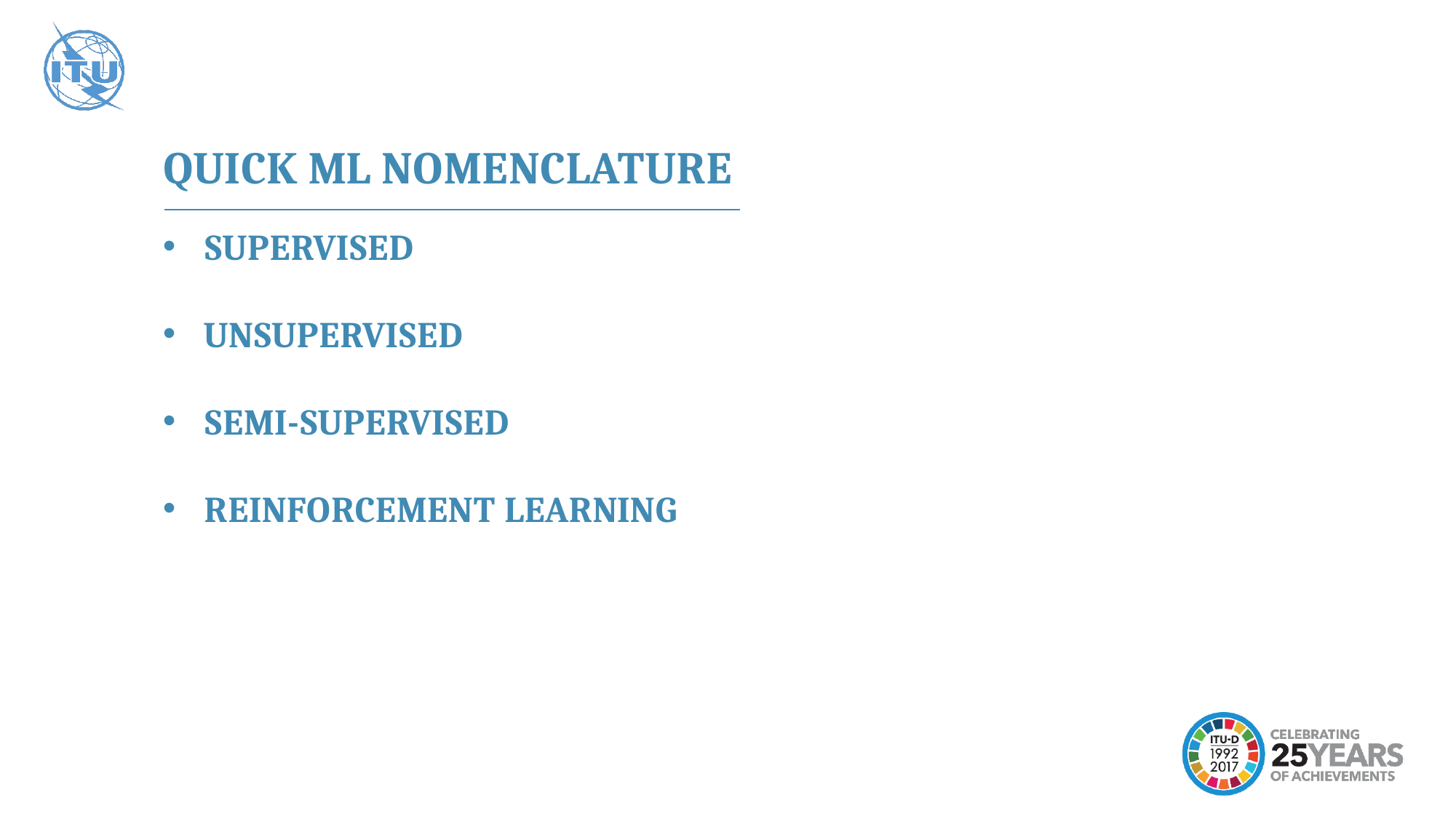

QUICK ML NOMENCLATURE
SUPERVISED
UNSUPERVISED
SEMI-SUPERVISED
REINFORCEMENT LEARNING